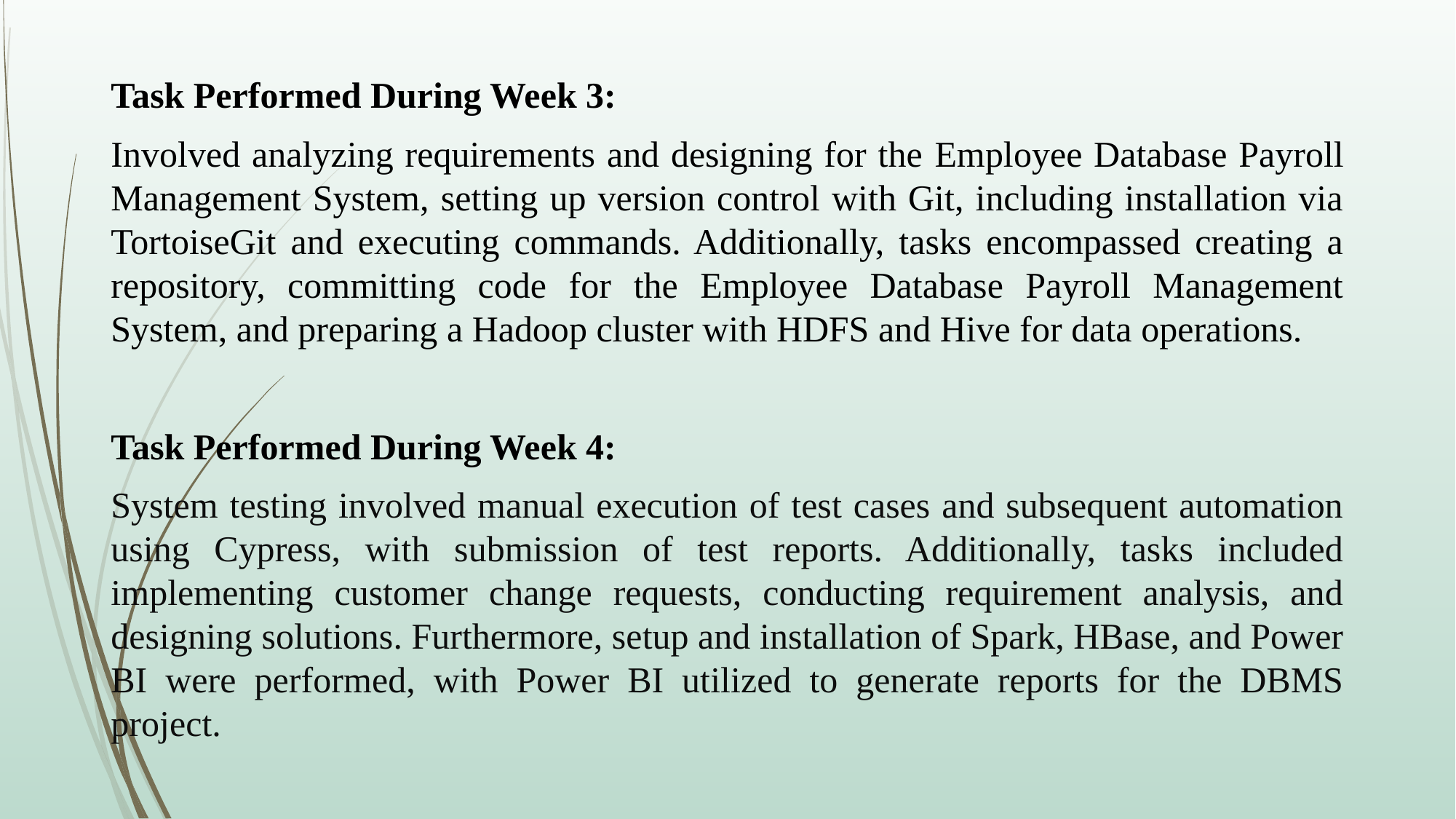

Task Performed During Week 3:
Involved analyzing requirements and designing for the Employee Database Payroll Management System, setting up version control with Git, including installation via TortoiseGit and executing commands. Additionally, tasks encompassed creating a repository, committing code for the Employee Database Payroll Management System, and preparing a Hadoop cluster with HDFS and Hive for data operations.

Task Performed During Week 4:
System testing involved manual execution of test cases and subsequent automation using Cypress, with submission of test reports. Additionally, tasks included implementing customer change requests, conducting requirement analysis, and designing solutions. Furthermore, setup and installation of Spark, HBase, and Power BI were performed, with Power BI utilized to generate reports for the DBMS project.